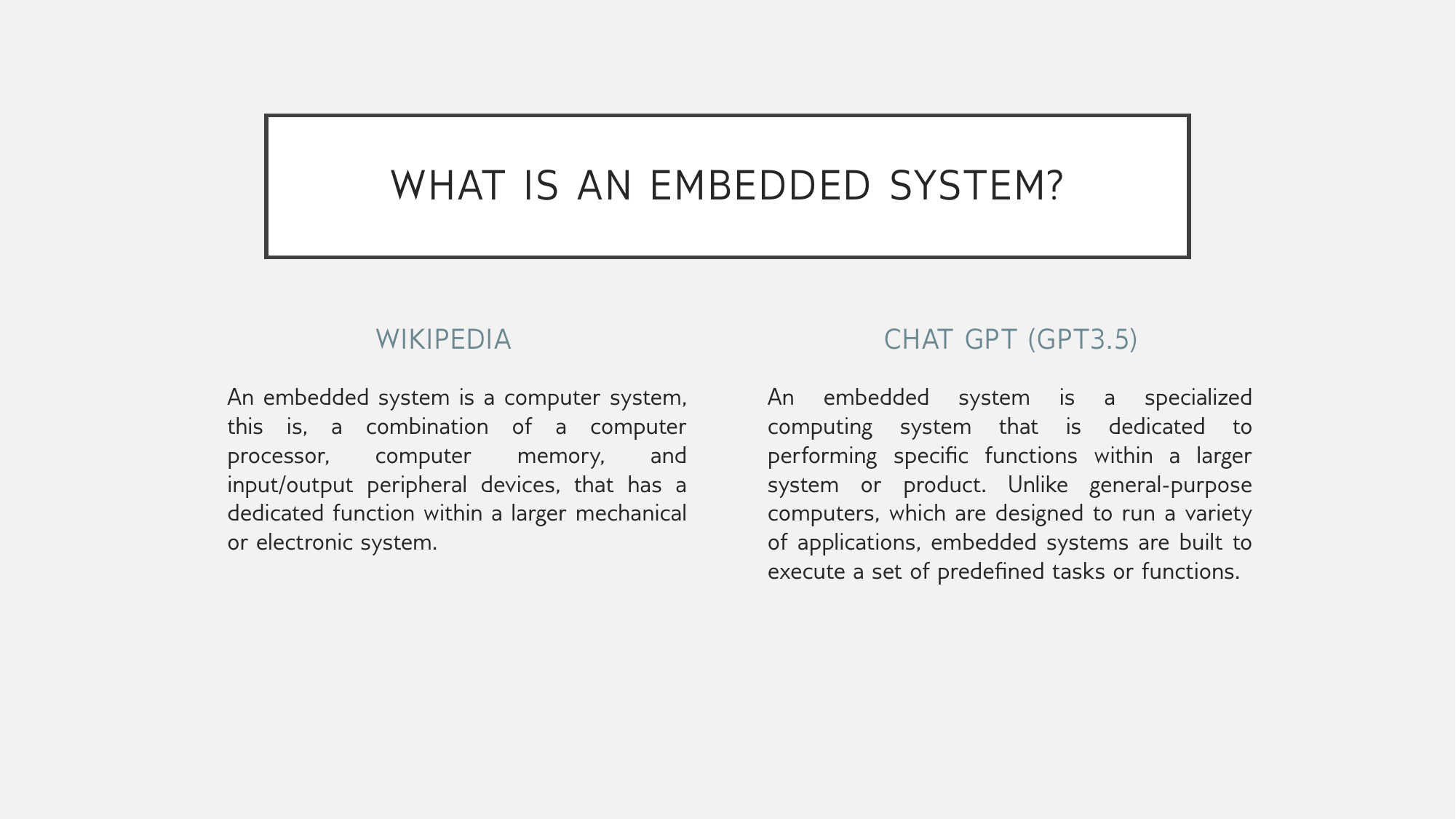

# What is an embedded system?
Wikipedia
Chat gpt (gpt3.5)
An embedded system is a computer system, this is, a combination of a computer processor, computer memory, and input/output peripheral devices, that has a dedicated function within a larger mechanical or electronic system.
An embedded system is a specialized computing system that is dedicated to performing specific functions within a larger system or product. Unlike general-purpose computers, which are designed to run a variety of applications, embedded systems are built to execute a set of predefined tasks or functions.